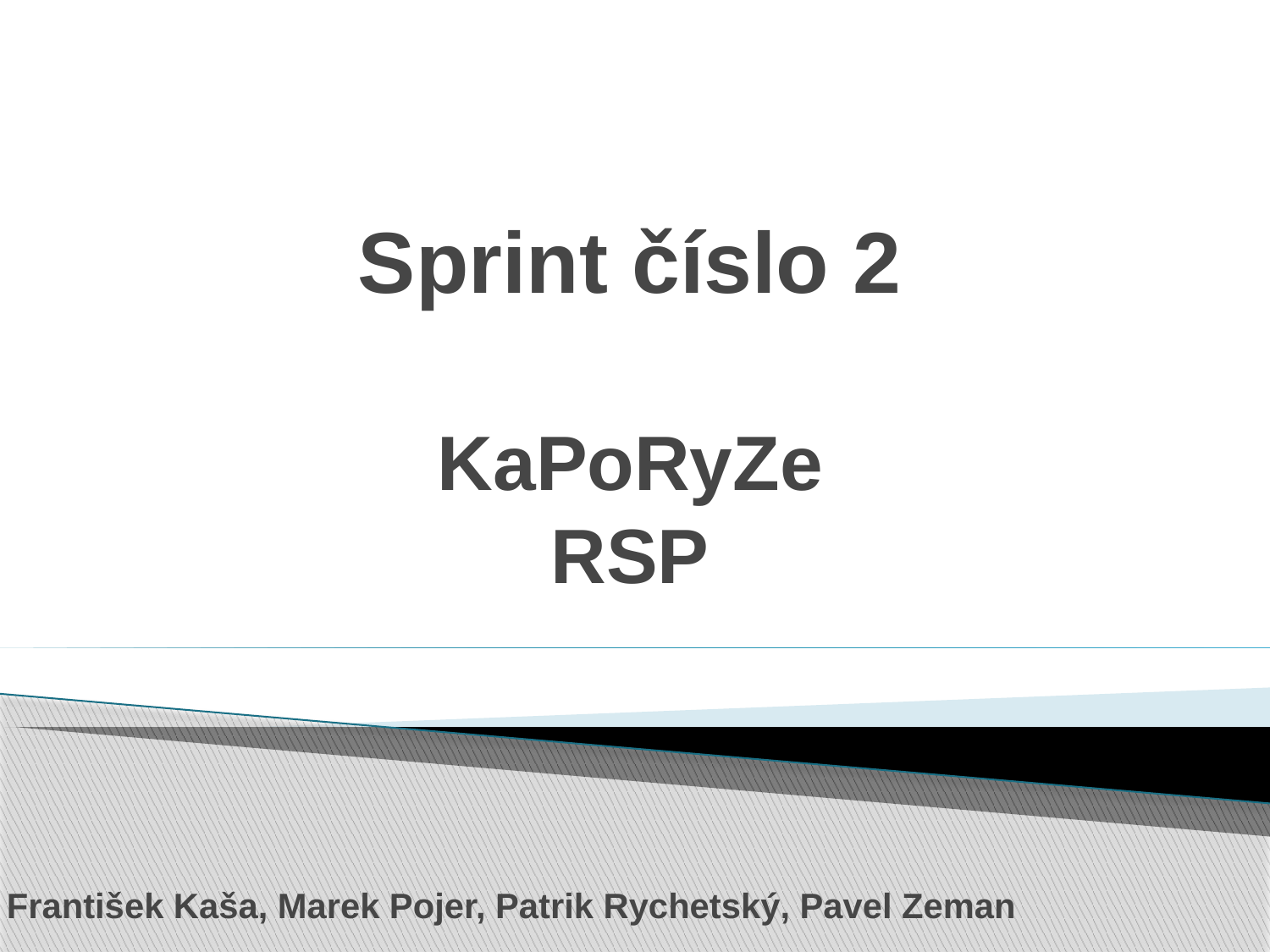

# Sprint číslo 2 KaPoRyZe RSP
František Kaša, Marek Pojer, Patrik Rychetský, Pavel Zeman